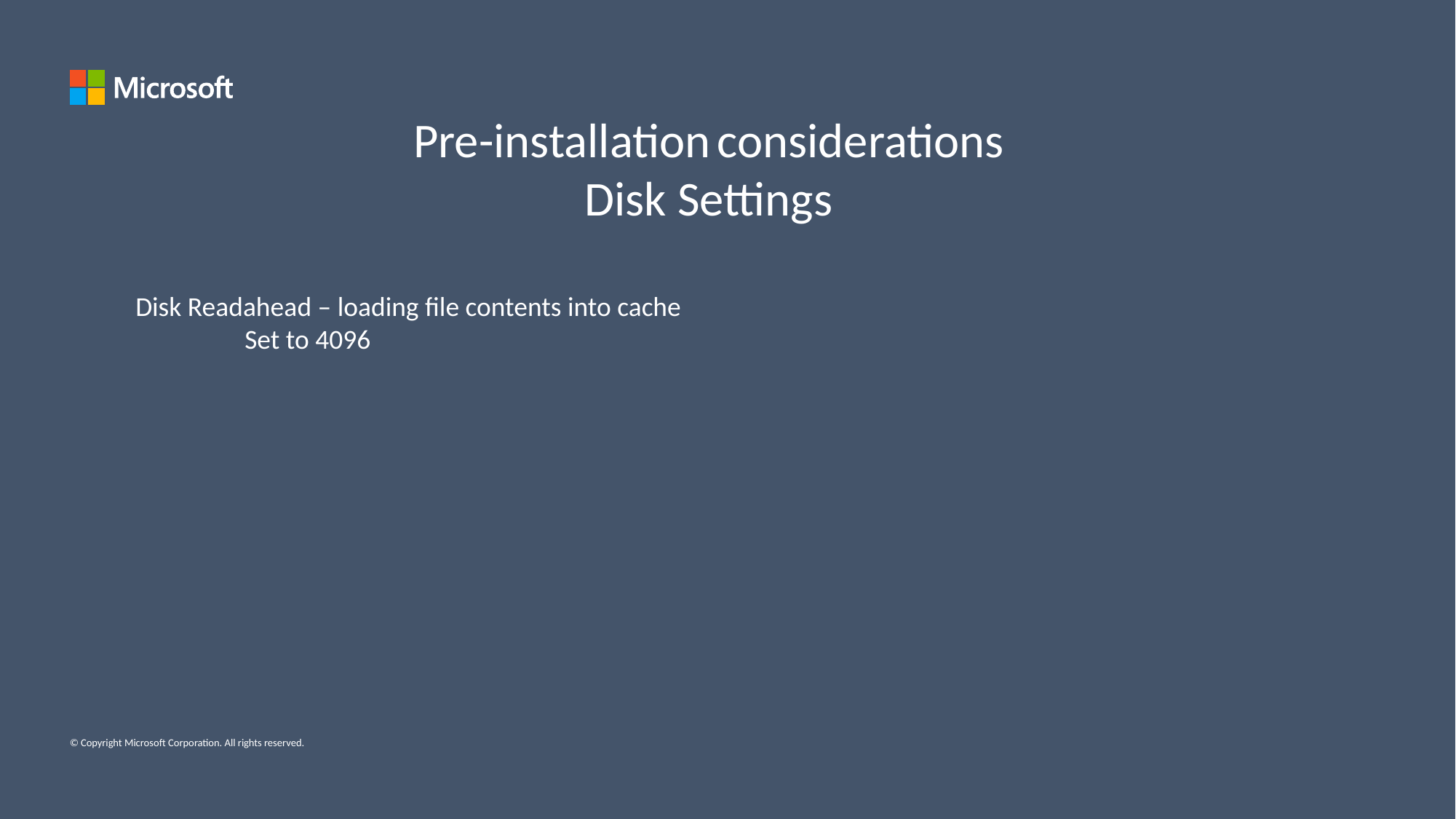

Pre-installation considerations
Disk Settings
Disk Readahead – loading file contents into cache
	Set to 4096